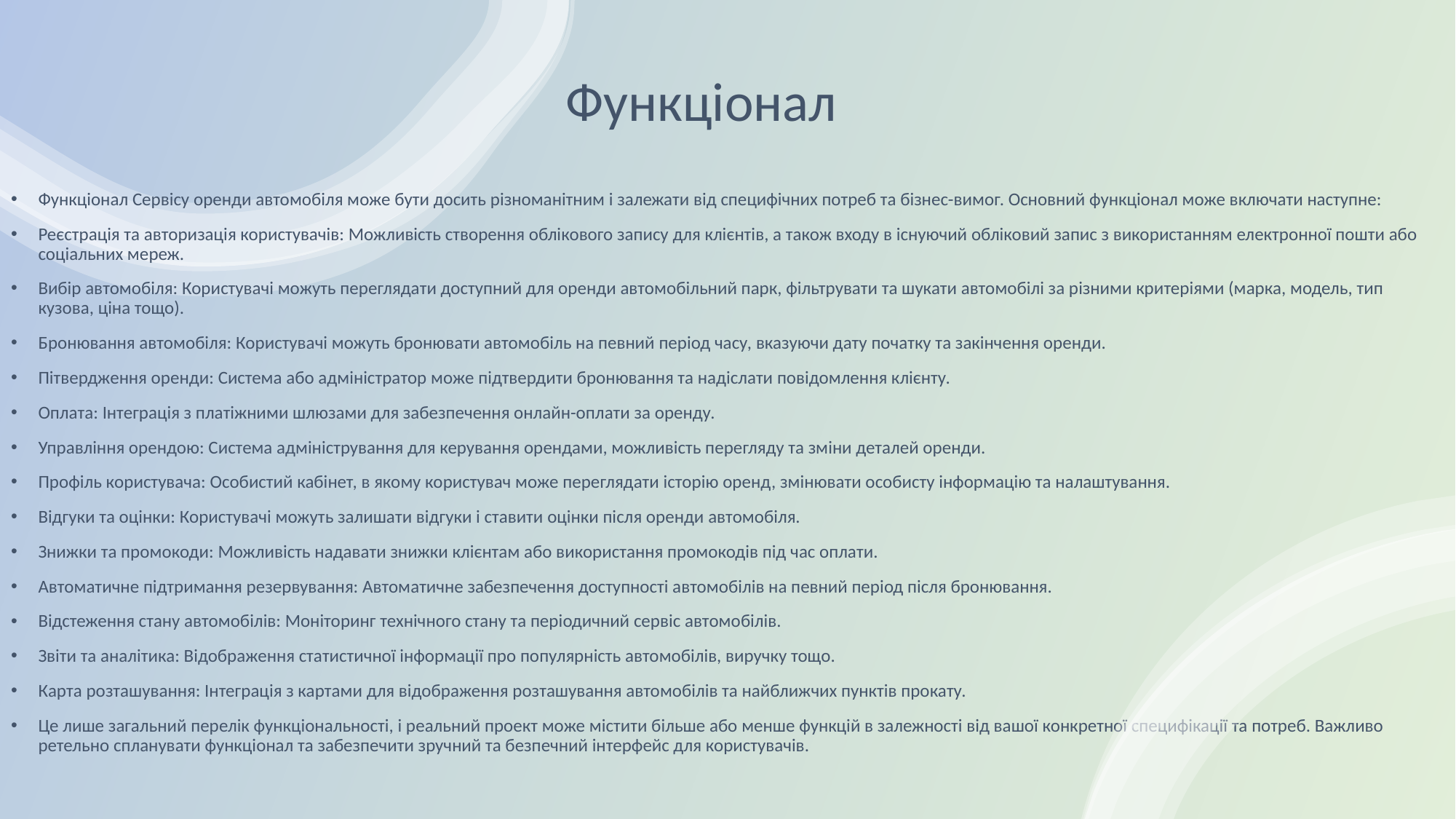

# Функціонал

Функціонал Сервісу оренди автомобіля може бути досить різноманітним і залежати від специфічних потреб та бізнес-вимог. Основний функціонал може включати наступне:
Реєстрація та авторизація користувачів: Можливість створення облікового запису для клієнтів, а також входу в існуючий обліковий запис з використанням електронної пошти або соціальних мереж.
Вибір автомобіля: Користувачі можуть переглядати доступний для оренди автомобільний парк, фільтрувати та шукати автомобілі за різними критеріями (марка, модель, тип кузова, ціна тощо).
Бронювання автомобіля: Користувачі можуть бронювати автомобіль на певний період часу, вказуючи дату початку та закінчення оренди.
Пітвердження оренди: Система або адміністратор може підтвердити бронювання та надіслати повідомлення клієнту.
Оплата: Інтеграція з платіжними шлюзами для забезпечення онлайн-оплати за оренду.
Управління орендою: Система адміністрування для керування орендами, можливість перегляду та зміни деталей оренди.
Профіль користувача: Особистий кабінет, в якому користувач може переглядати історію оренд, змінювати особисту інформацію та налаштування.
Відгуки та оцінки: Користувачі можуть залишати відгуки і ставити оцінки після оренди автомобіля.
Знижки та промокоди: Можливість надавати знижки клієнтам або використання промокодів під час оплати.
Автоматичне підтримання резервування: Автоматичне забезпечення доступності автомобілів на певний період після бронювання.
Відстеження стану автомобілів: Моніторинг технічного стану та періодичний сервіс автомобілів.
Звіти та аналітика: Відображення статистичної інформації про популярність автомобілів, виручку тощо.
Карта розташування: Інтеграція з картами для відображення розташування автомобілів та найближчих пунктів прокату.
Це лише загальний перелік функціональності, і реальний проект може містити більше або менше функцій в залежності від вашої конкретної специфікації та потреб. Важливо ретельно спланувати функціонал та забезпечити зручний та безпечний інтерфейс для користувачів.